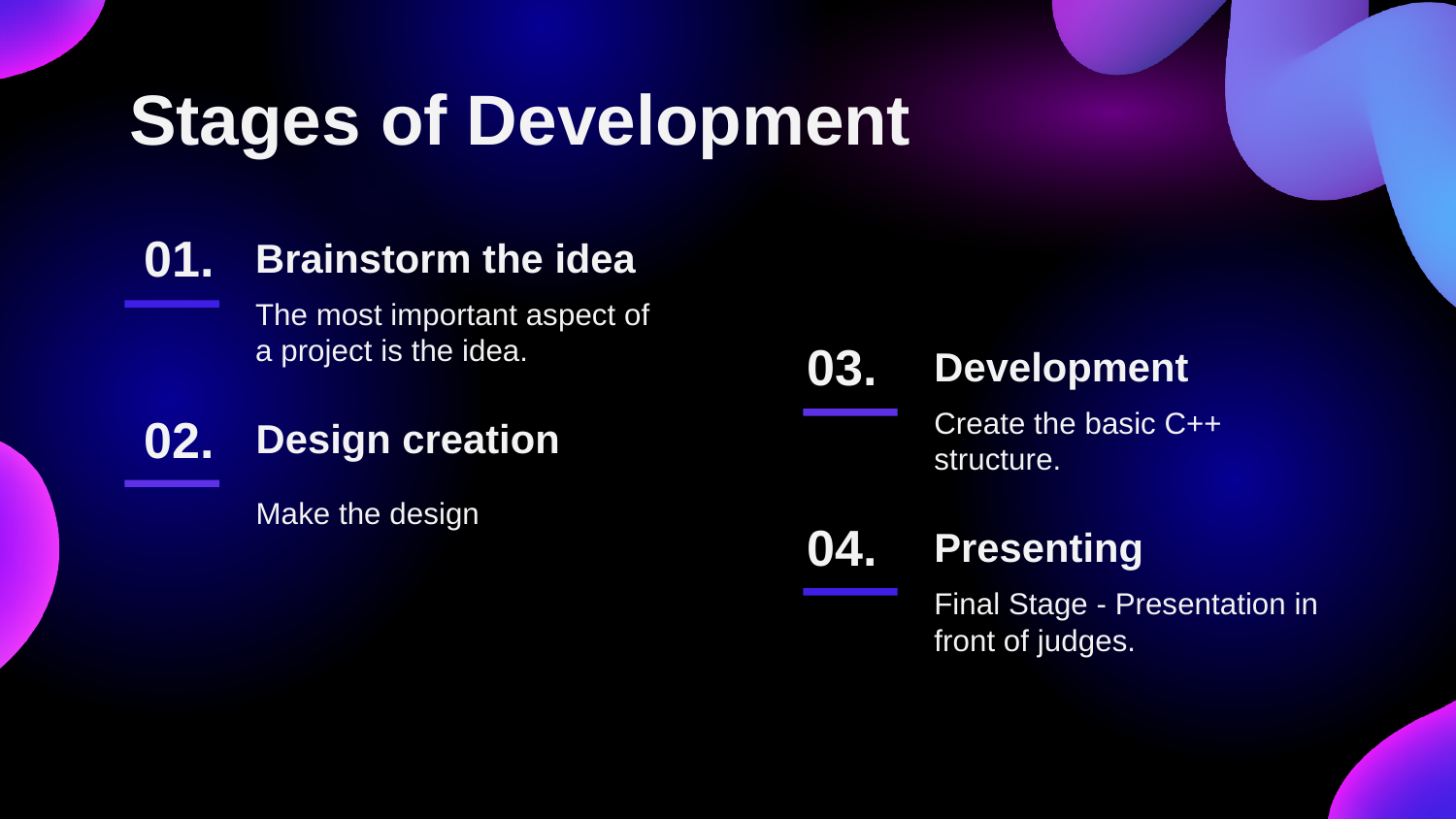

# Stages of Development
Brainstorm the idea
01.
The most important aspect of a project is the idea.

03.
Development
Create the basic C++ structure.

Design creation
02.
Make the design

04.
Presenting
Final Stage - Presentation in front of judges.